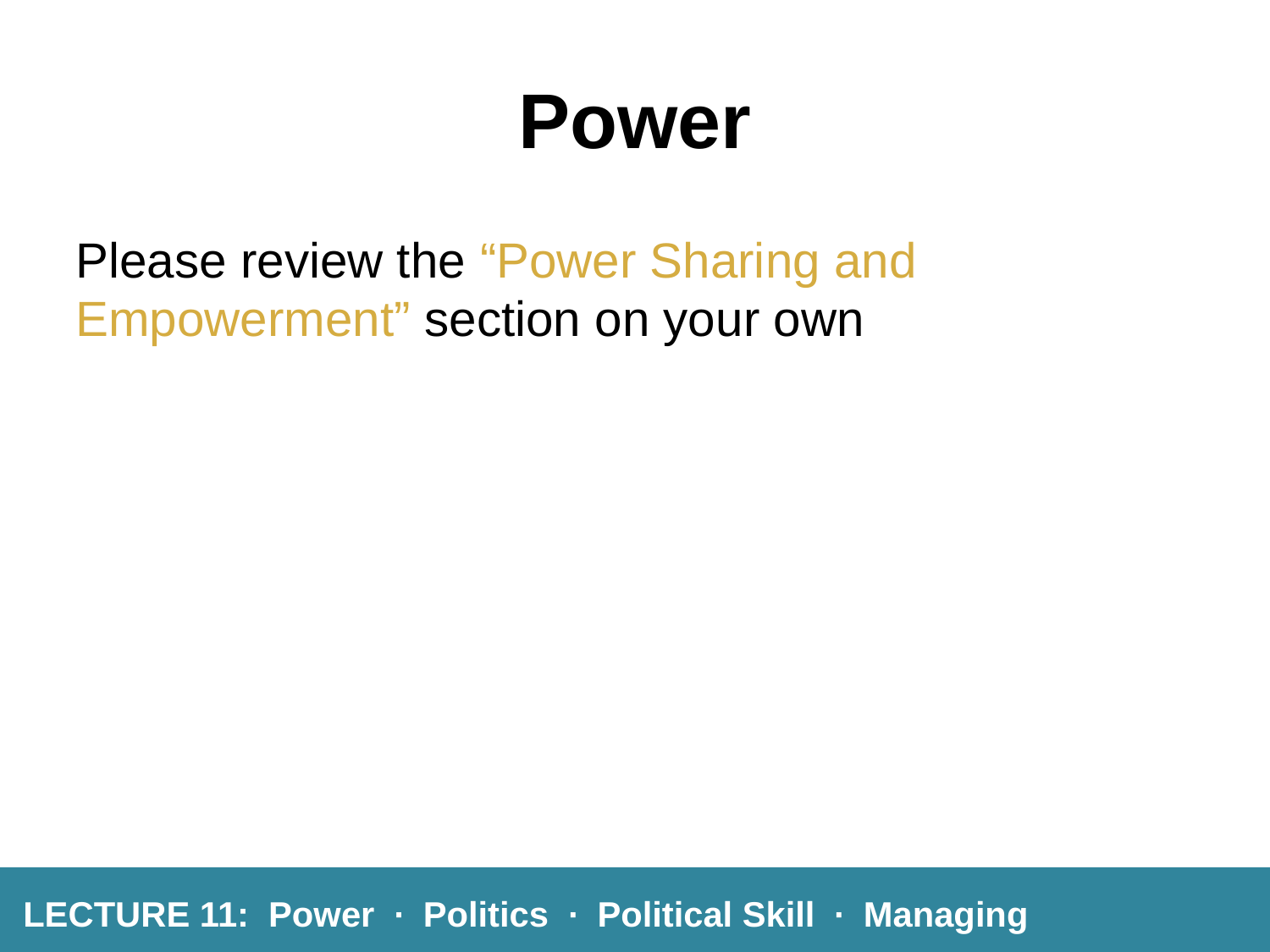

Power
Please review the “Power Sharing and Empowerment” section on your own
LECTURE 11:  Power  ∙  Politics  ∙  Political Skill  ∙  Managing